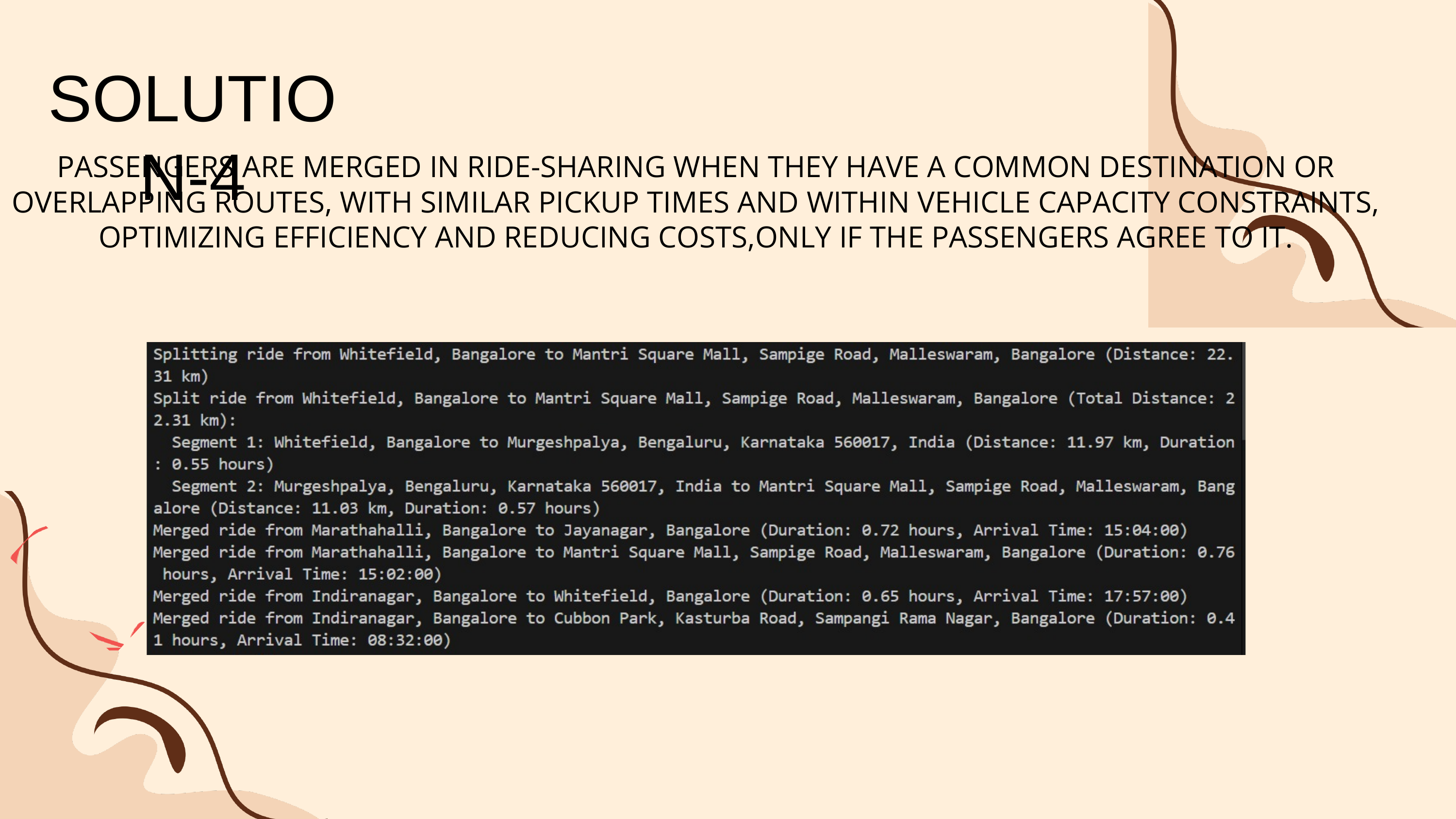

SOLUTION-4
PASSENGERS ARE MERGED IN RIDE-SHARING WHEN THEY HAVE A COMMON DESTINATION OR OVERLAPPING ROUTES, WITH SIMILAR PICKUP TIMES AND WITHIN VEHICLE CAPACITY CONSTRAINTS, OPTIMIZING EFFICIENCY AND REDUCING COSTS,ONLY IF THE PASSENGERS AGREE TO IT.